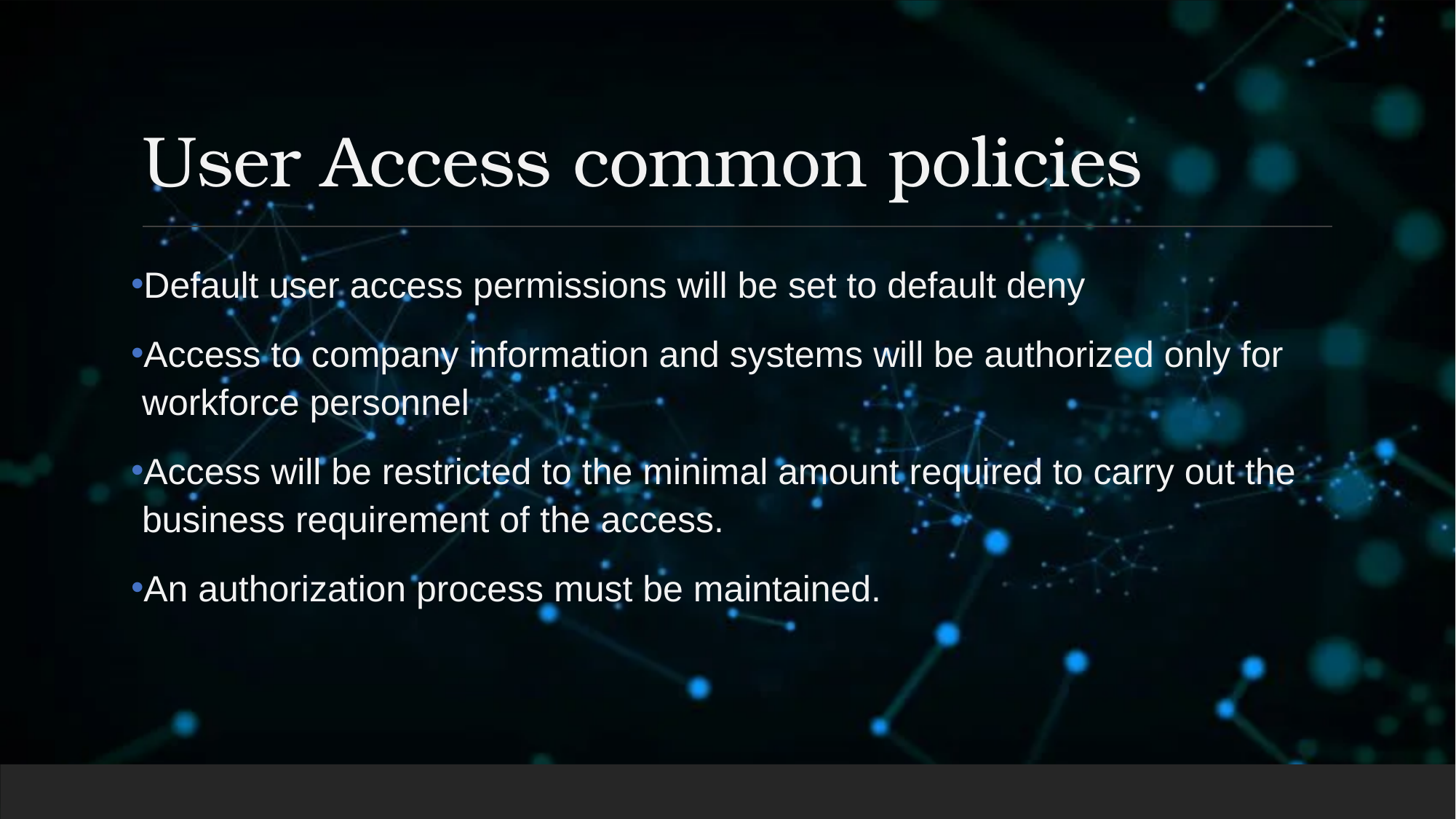

# User Access common policies
Default user access permissions will be set to default deny
Access to company information and systems will be authorized only for workforce personnel
Access will be restricted to the minimal amount required to carry out the business requirement of the access.
An authorization process must be maintained.